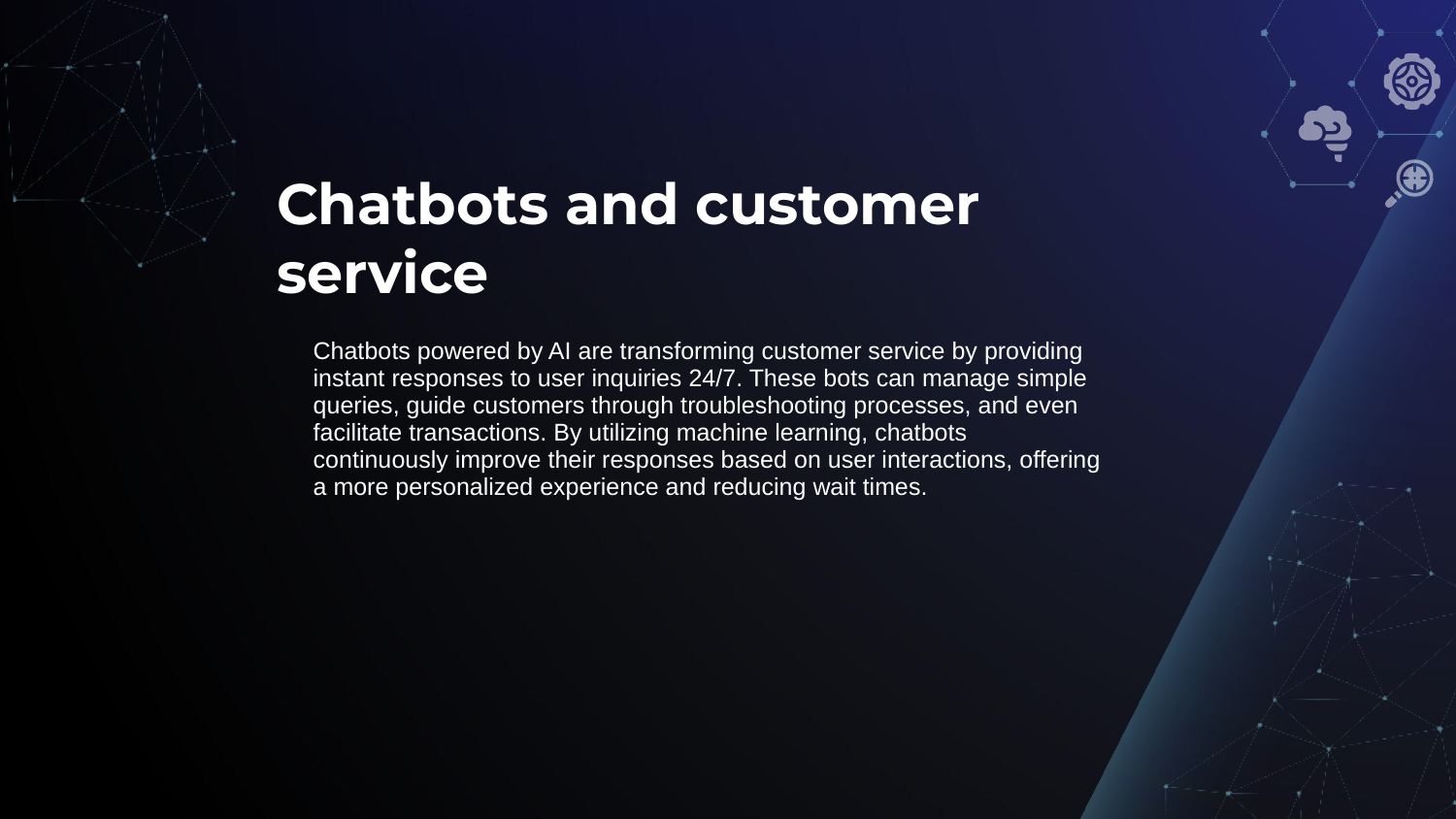

# Chatbots and customer service
Chatbots powered by AI are transforming customer service by providing instant responses to user inquiries 24/7. These bots can manage simple queries, guide customers through troubleshooting processes, and even facilitate transactions. By utilizing machine learning, chatbots continuously improve their responses based on user interactions, offering a more personalized experience and reducing wait times.